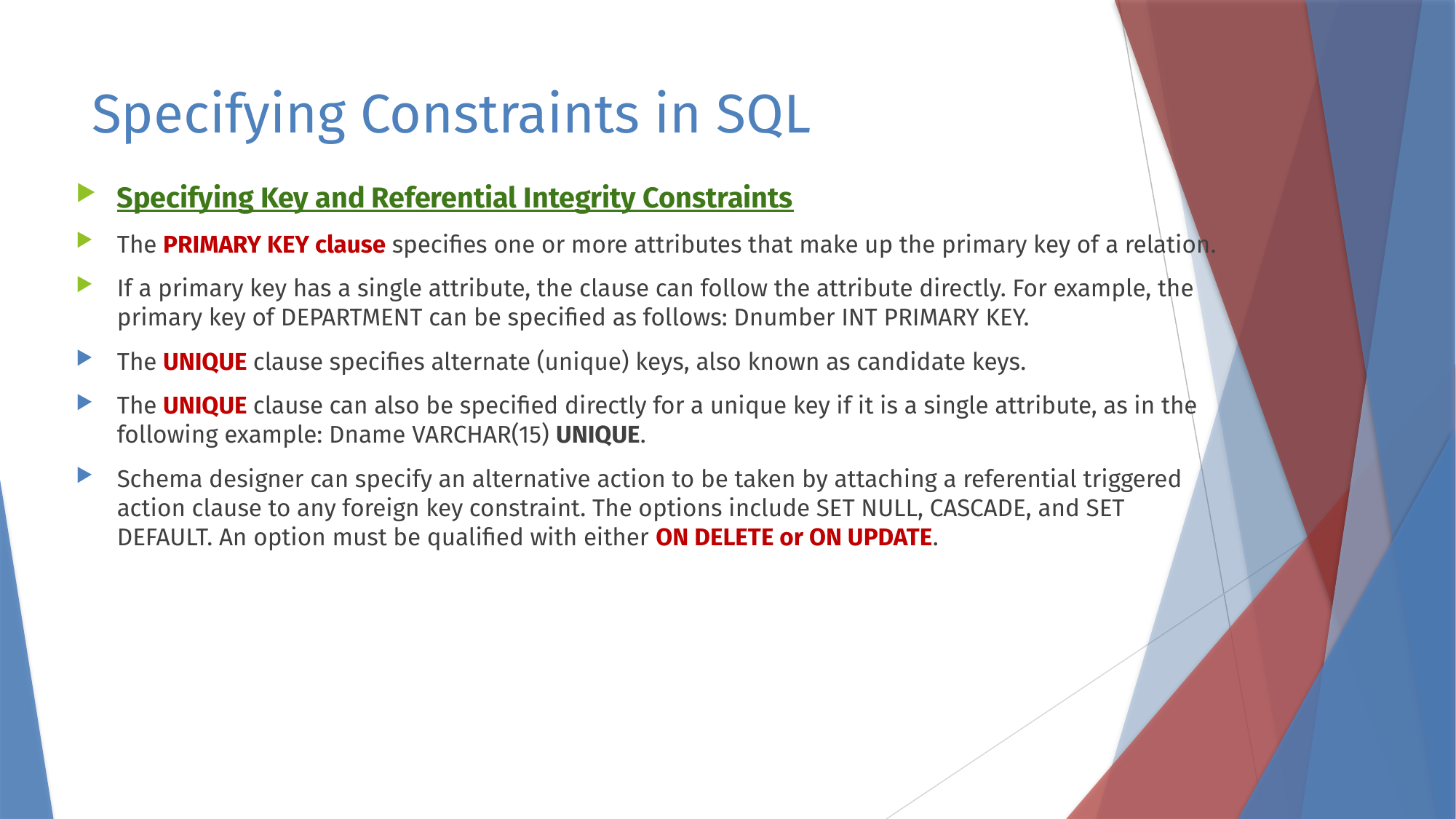

# Specifying Constraints in SQL
Specifying Key and Referential Integrity Constraints
The PRIMARY KEY clause specifies one or more attributes that make up the primary key of a relation.
If a primary key has a single attribute, the clause can follow the attribute directly. For example, the primary key of DEPARTMENT can be specified as follows: Dnumber INT PRIMARY KEY.
The UNIQUE clause specifies alternate (unique) keys, also known as candidate keys.
The UNIQUE clause can also be specified directly for a unique key if it is a single attribute, as in the following example: Dname VARCHAR(15) UNIQUE.
Schema designer can specify an alternative action to be taken by attaching a referential triggered action clause to any foreign key constraint. The options include SET NULL, CASCADE, and SET DEFAULT. An option must be qualified with either ON DELETE or ON UPDATE.